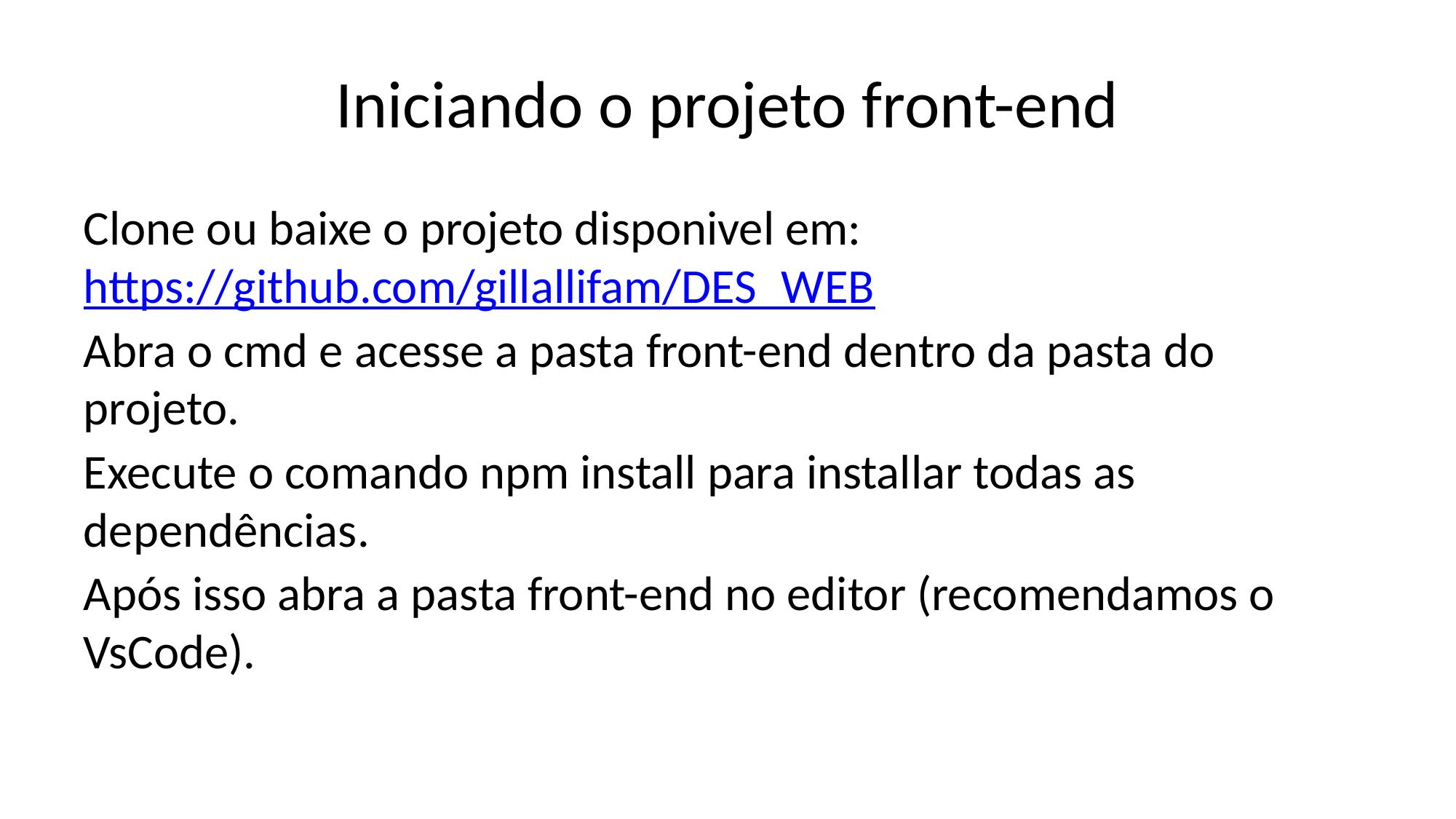

# Iniciando o projeto front-end
Clone ou baixe o projeto disponivel em: https://github.com/gillallifam/DES_WEB
Abra o cmd e acesse a pasta front-end dentro da pasta do projeto.
Execute o comando npm install para installar todas as dependências.
Após isso abra a pasta front-end no editor (recomendamos o VsCode).